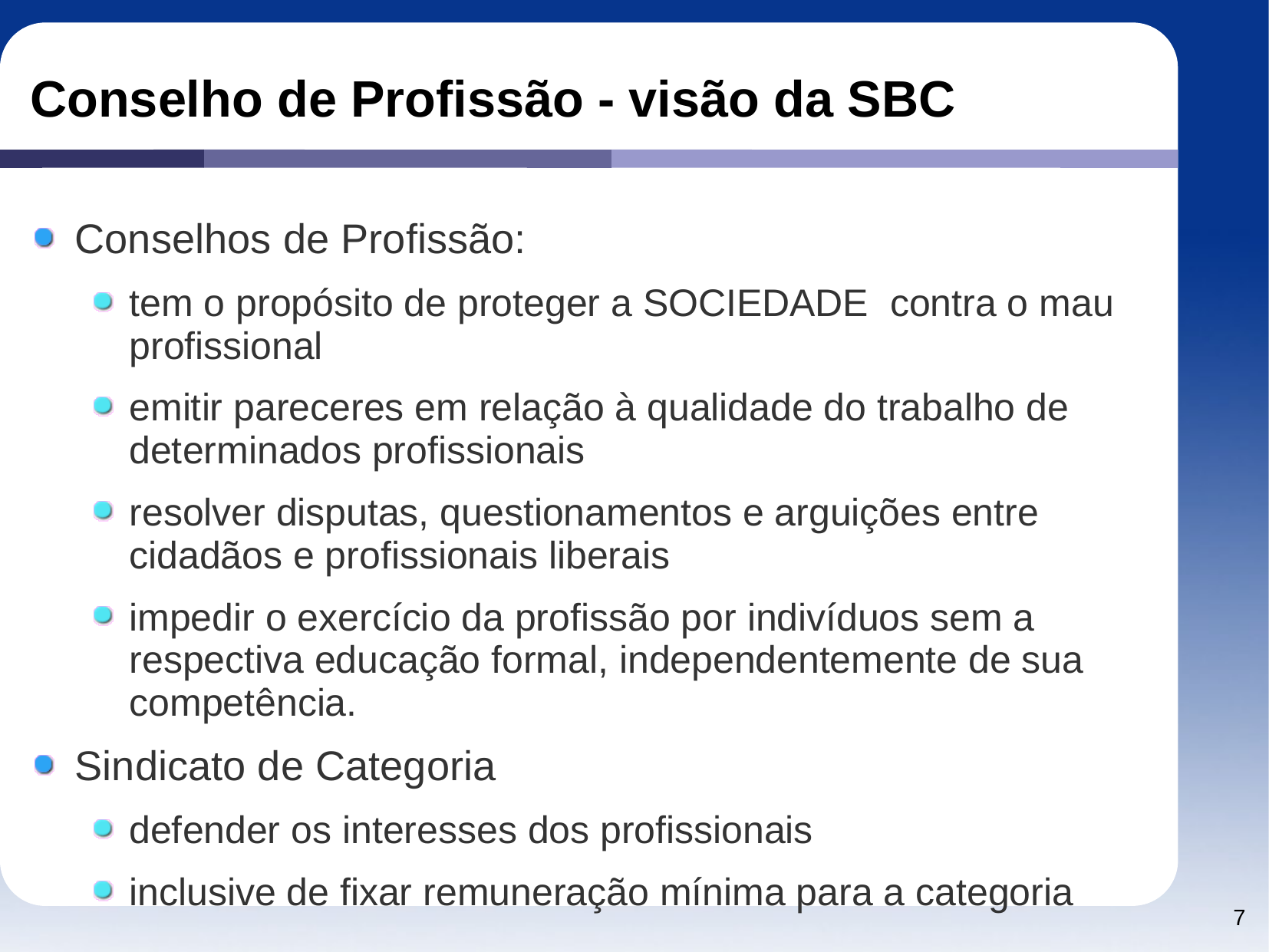

# Conselho de Profissão - visão da SBC
Conselhos de Profissão:
tem o propósito de proteger a SOCIEDADE  contra o mau profissional
emitir pareceres em relação à qualidade do trabalho de determinados profissionais
resolver disputas, questionamentos e arguições entre cidadãos e profissionais liberais
impedir o exercício da profissão por indivíduos sem a respectiva educação formal, independentemente de sua competência.
Sindicato de Categoria
defender os interesses dos profissionais
inclusive de fixar remuneração mínima para a categoria
7